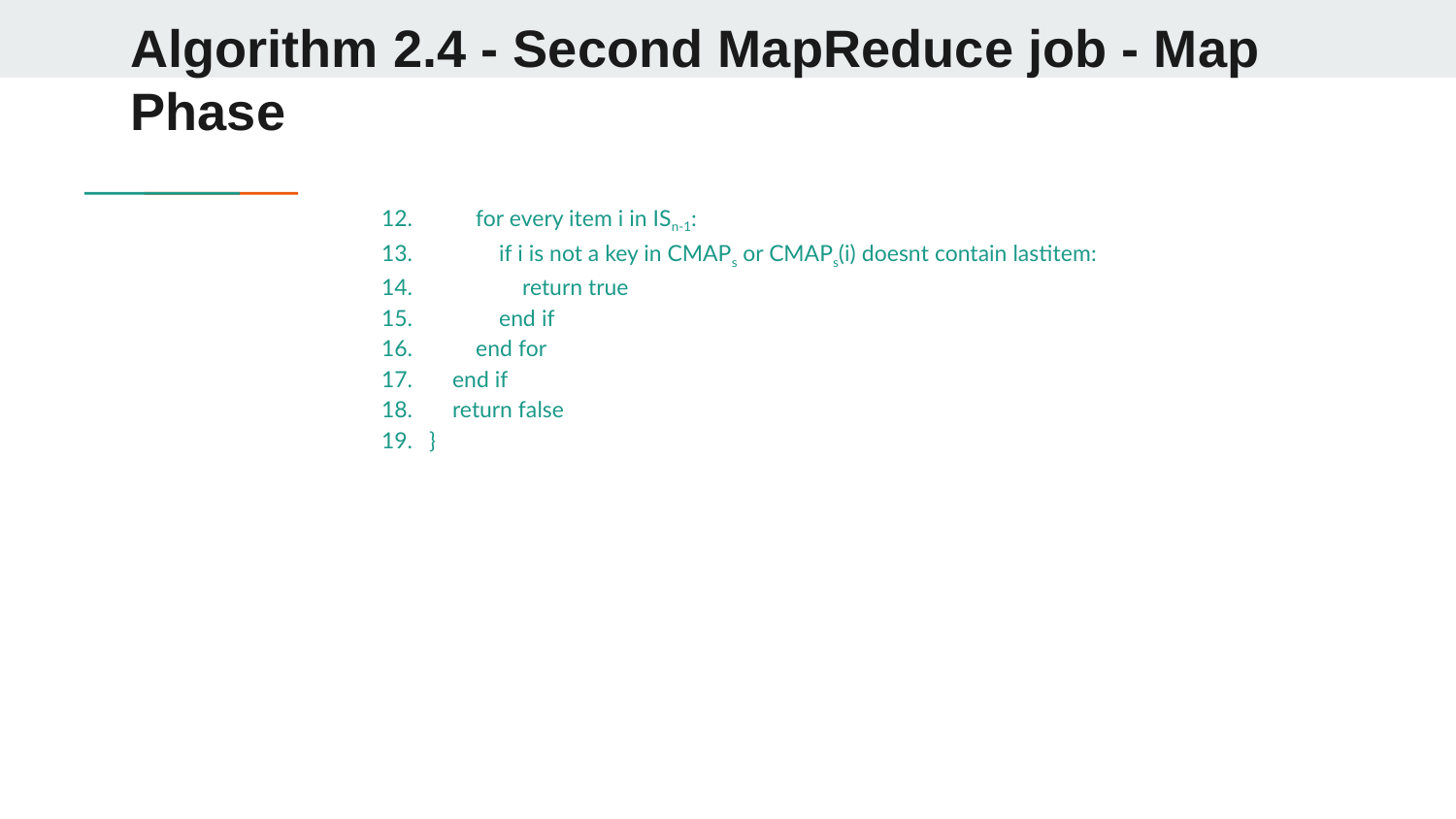

# Algorithm 2.4 - Second MapReduce job - Map Phase

        for every item i in ISn-1:
            if i is not a key in CMAPs or CMAPs(i) doesnt contain lastitem:
                return true
            end if
        end for
    end if
    return false
}